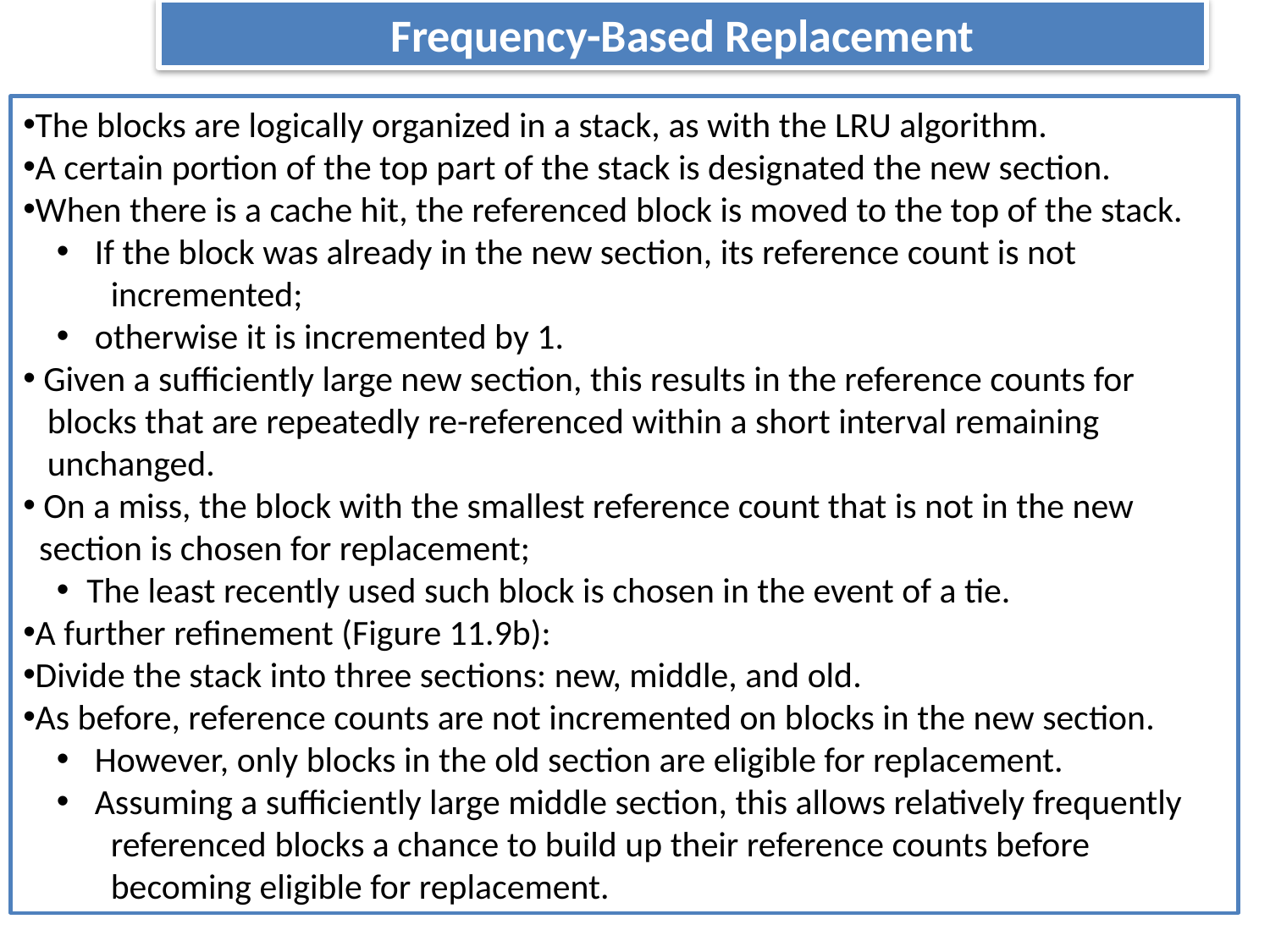

# Frequency-Based Replacement
The blocks are logically organized in a stack, as with the LRU algorithm.
A certain portion of the top part of the stack is designated the new section.
When there is a cache hit, the referenced block is moved to the top of the stack.
 If the block was already in the new section, its reference count is not
   incremented;
 otherwise it is incremented by 1.
 Given a sufficiently large new section, this results in the reference counts for
   blocks that are repeatedly re-referenced within a short interval remaining
   unchanged.
 On a miss, the block with the smallest reference count that is not in the new
  section is chosen for replacement;
The least recently used such block is chosen in the event of a tie.
A further refinement (Figure 11.9b):
Divide the stack into three sections: new, middle, and old.
As before, reference counts are not incremented on blocks in the new section.
 However, only blocks in the old section are eligible for replacement.
 Assuming a sufficiently large middle section, this allows relatively frequently
   referenced blocks a chance to build up their reference counts before
   becoming eligible for replacement.